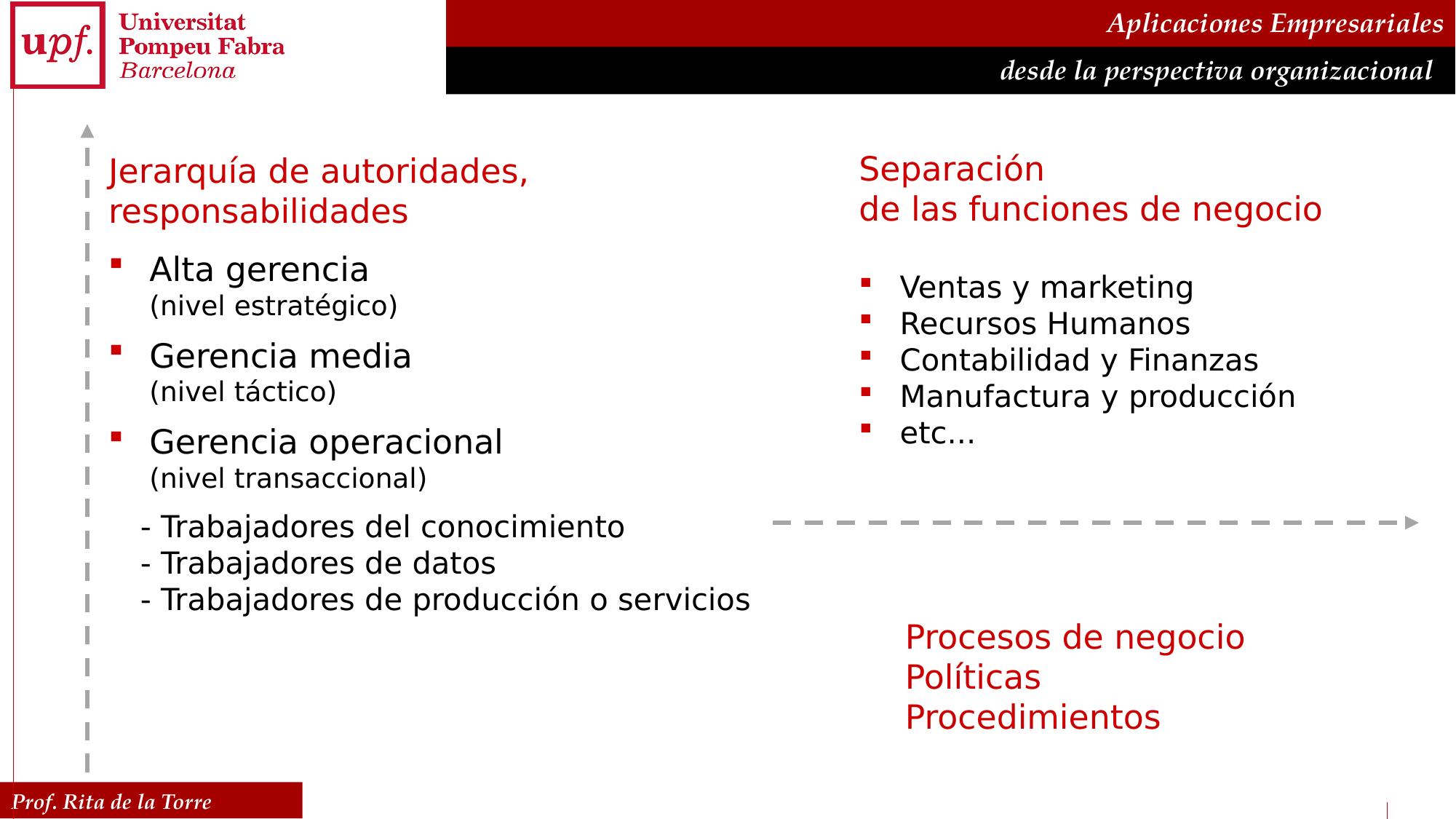

# Aplicaciones Empresariales
desde la perspectiva organizacional
Separación
de las funciones de negocio
Ventas y marketing
Recursos Humanos
Contabilidad y Finanzas
Manufactura y producción
etc...
Jerarquía de autoridades,
responsabilidades
Alta gerencia
(nivel estratégico)
Gerencia media
(nivel táctico)
Gerencia operacional
(nivel transaccional)
- Trabajadores del conocimiento
- Trabajadores de datos
- Trabajadores de producción o servicios
Procesos de negocio
Políticas
Procedimientos